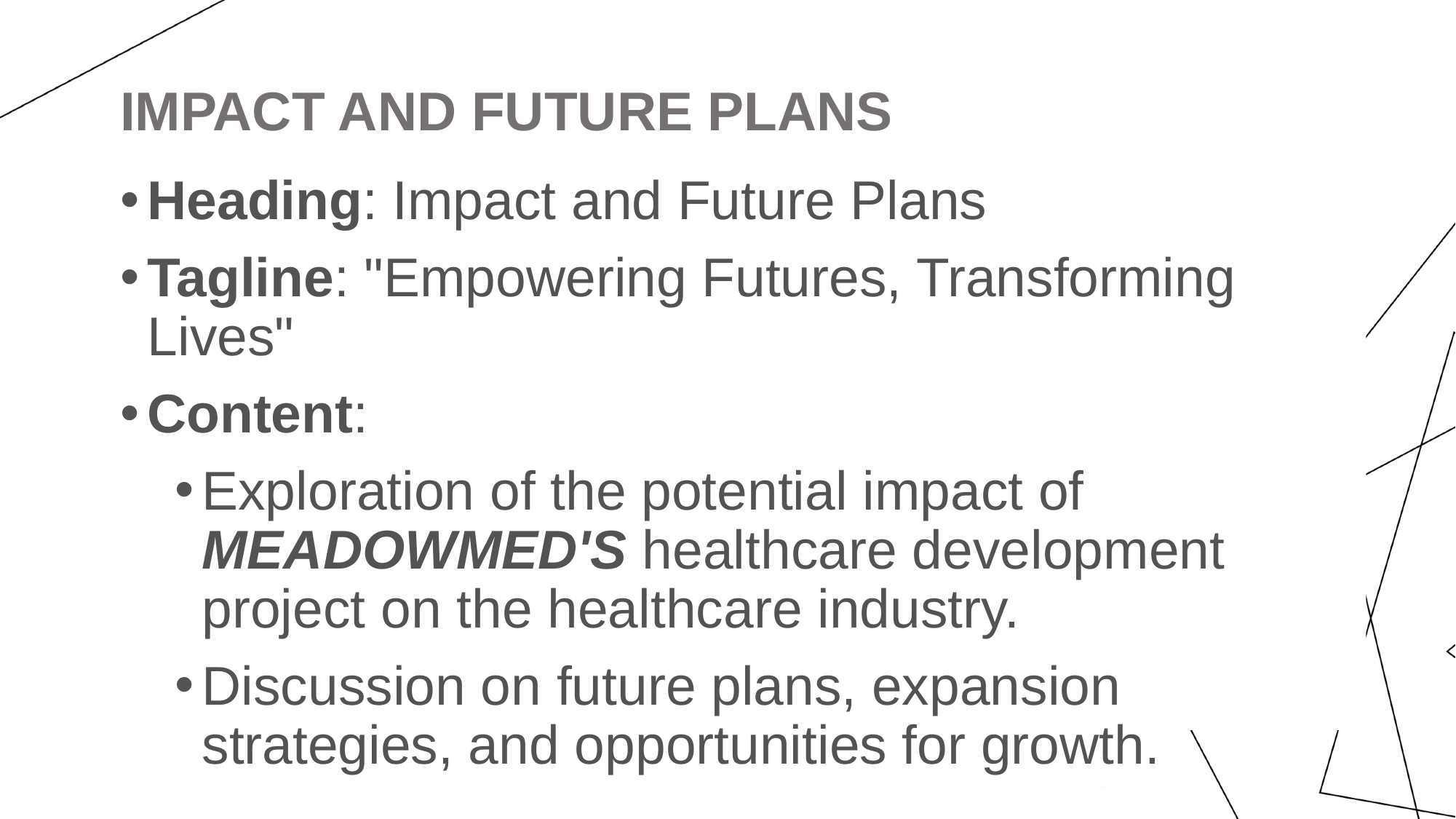

# Impact and Future Plans

Heading: Impact and Future Plans
Tagline: "Empowering Futures, Transforming Lives"
Content:
Exploration of the potential impact of MEADOWMED'S healthcare development project on the healthcare industry.
Discussion on future plans, expansion strategies, and opportunities for growth.